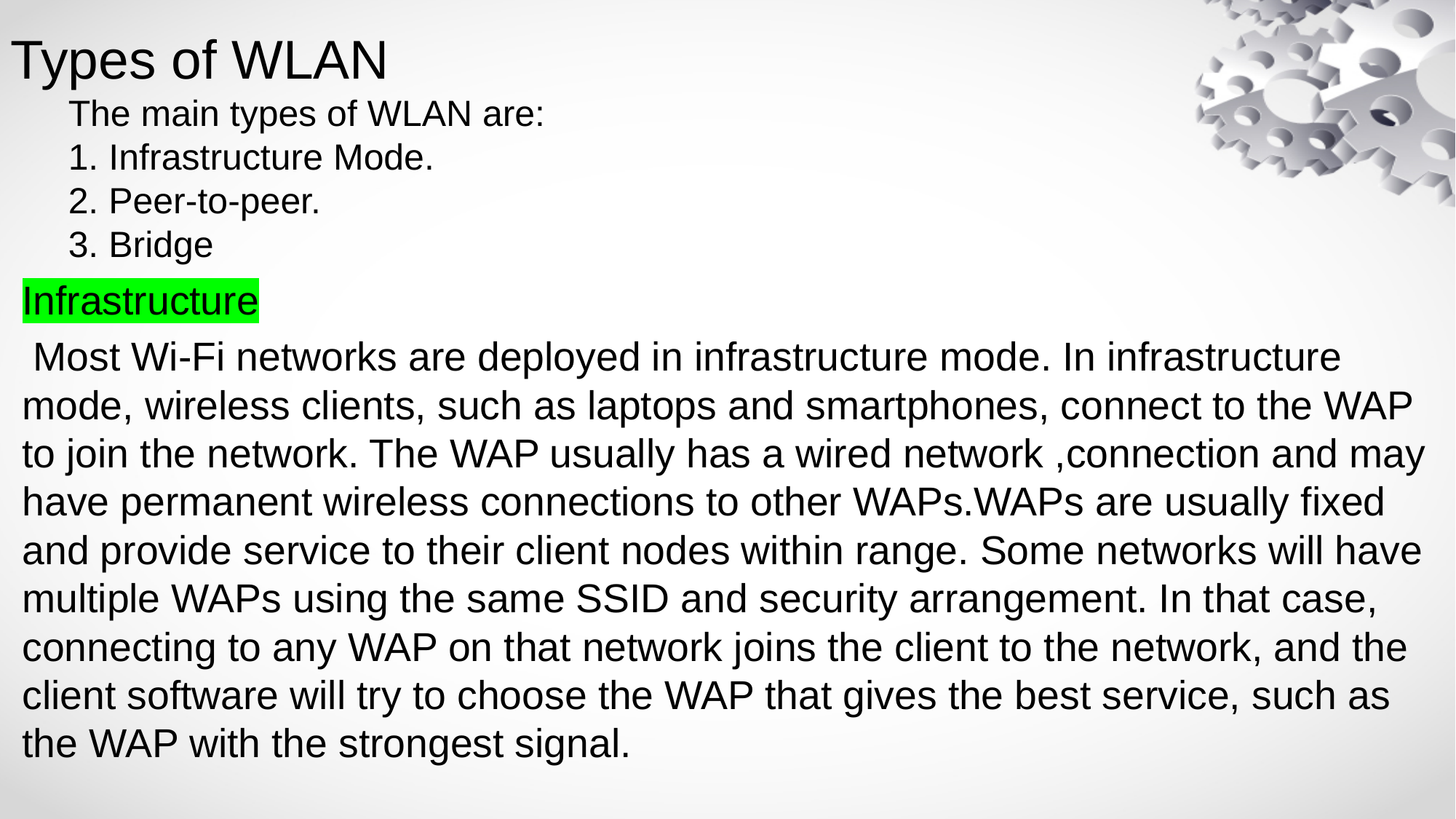

# Types of WLAN
The main types of WLAN are:
1. Infrastructure Mode.
2. Peer-to-peer.
3. Bridge

Infrastructure
 Most Wi-Fi networks are deployed in infrastructure mode. In infrastructure mode, wireless clients, such as laptops and smartphones, connect to the WAP to join the network. The WAP usually has a wired network ,connection and may have permanent wireless connections to other WAPs.WAPs are usually fixed and provide service to their client nodes within range. Some networks will have multiple WAPs using the same SSID and security arrangement. In that case, connecting to any WAP on that network joins the client to the network, and the client software will try to choose the WAP that gives the best service, such as the WAP with the strongest signal.

9